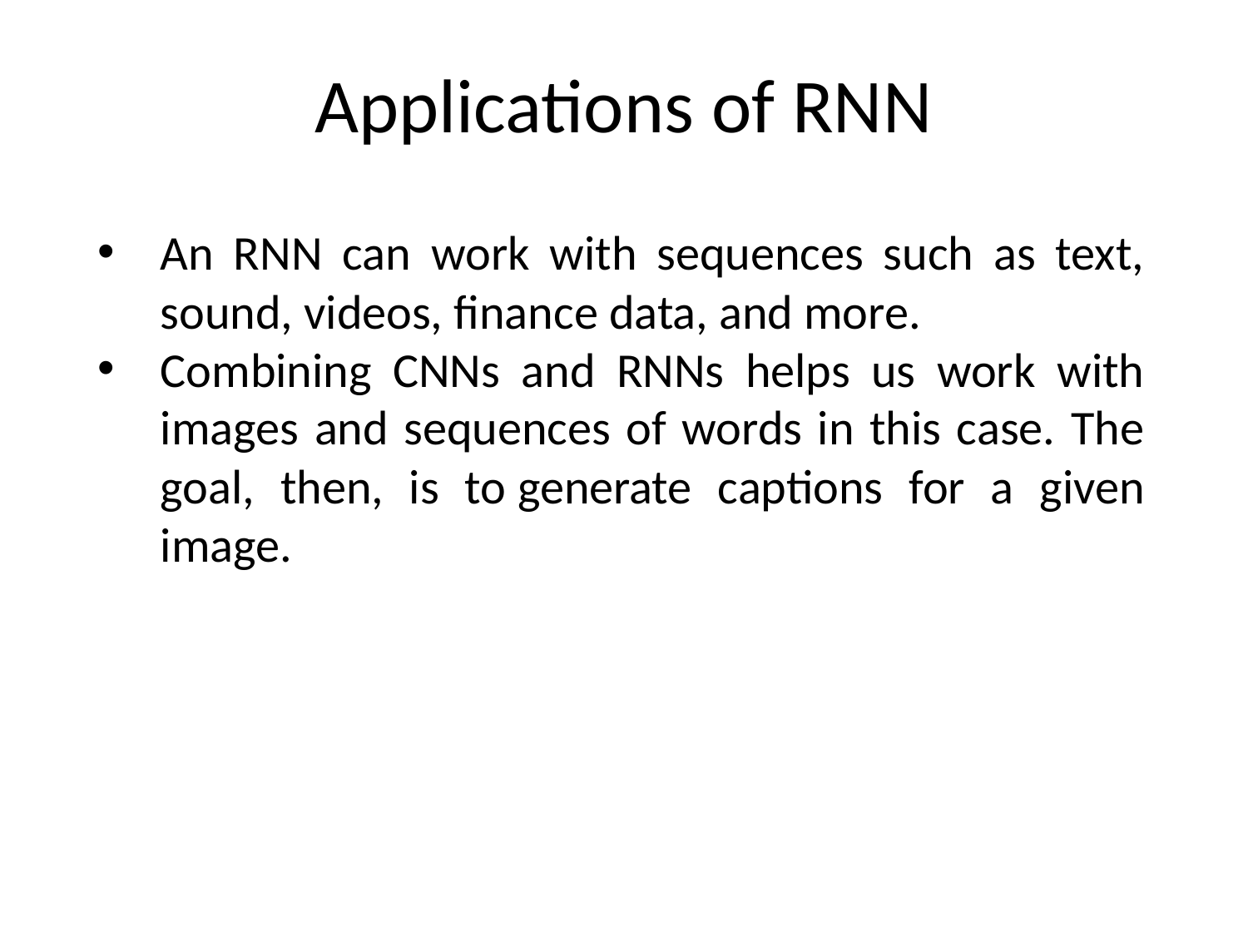

# Applications of RNN
An RNN can work with sequences such as text, sound, videos, finance data, and more.
Combining CNNs and RNNs helps us work with images and sequences of words in this case. The goal, then, is to generate captions for a given image.